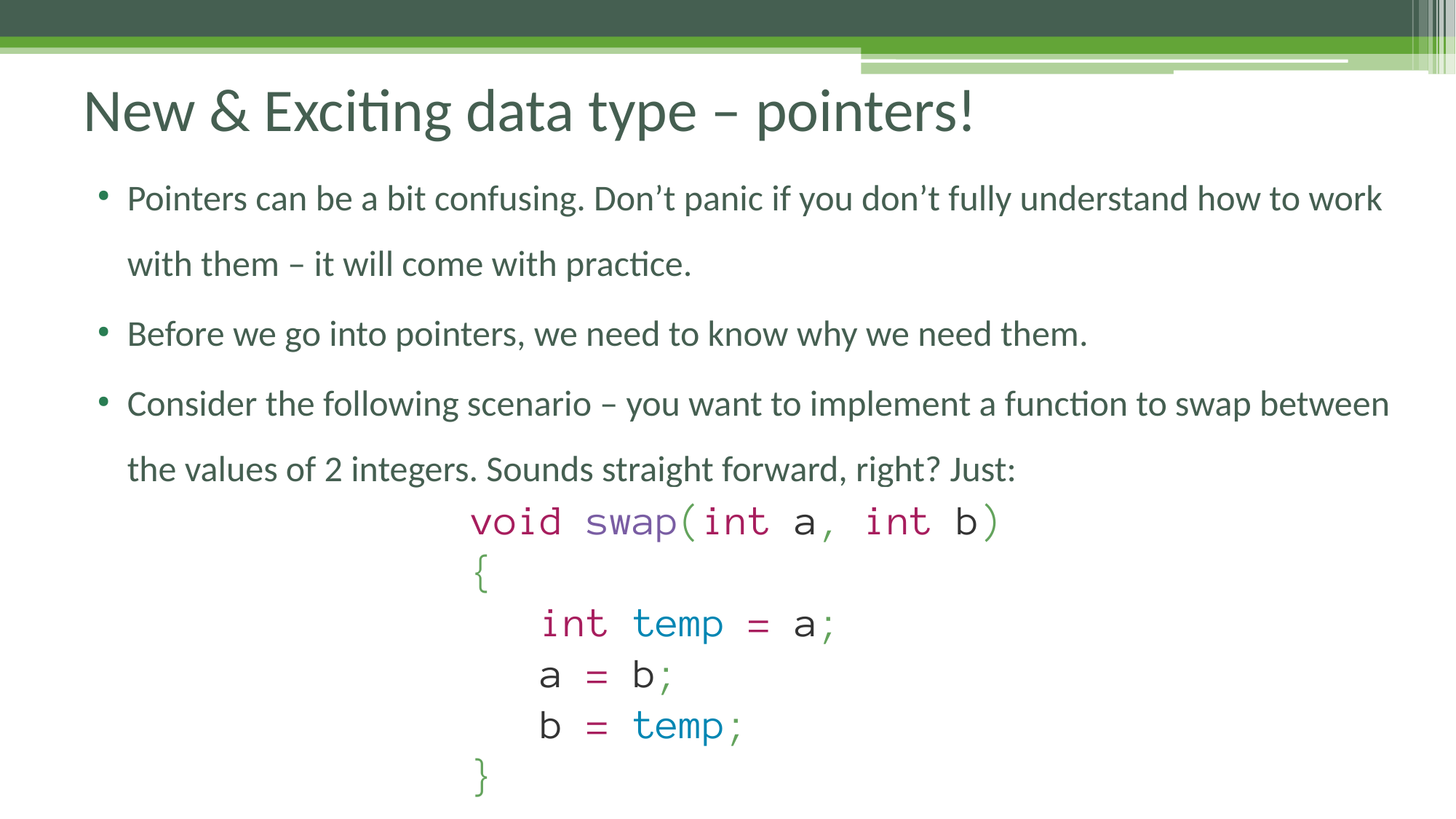

# New & Exciting data type – pointers!
Pointers can be a bit confusing. Don’t panic if you don’t fully understand how to work with them – it will come with practice.
Before we go into pointers, we need to know why we need them.
Consider the following scenario – you want to implement a function to swap between the values of 2 integers. Sounds straight forward, right? Just:

void swap(int a, int b)
{
   int temp = a;
   a = b;
   b = temp;
}